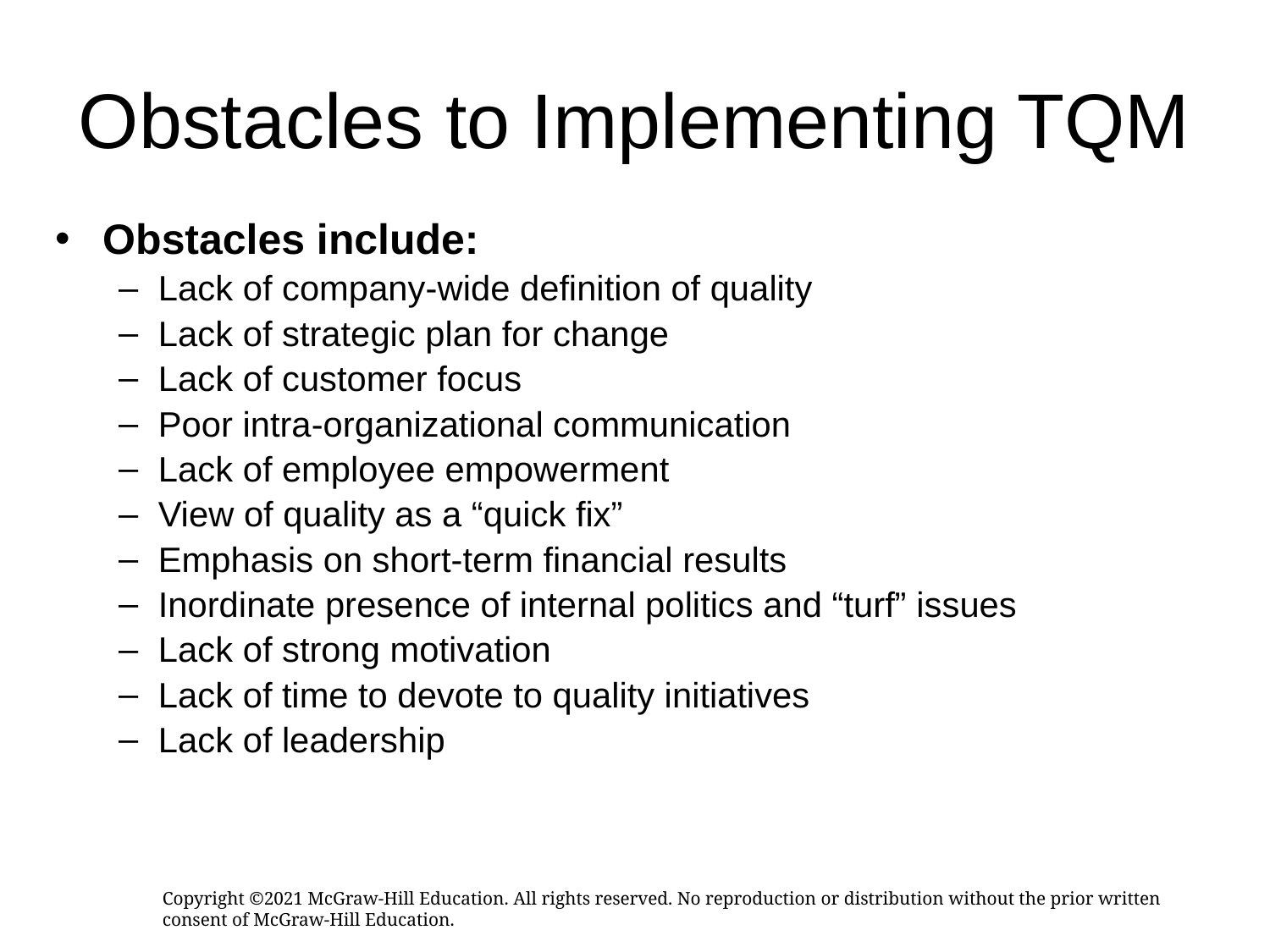

# Obstacles to Implementing TQM
Obstacles include:
Lack of company-wide definition of quality
Lack of strategic plan for change
Lack of customer focus
Poor intra-organizational communication
Lack of employee empowerment
View of quality as a “quick fix”
Emphasis on short-term financial results
Inordinate presence of internal politics and “turf” issues
Lack of strong motivation
Lack of time to devote to quality initiatives
Lack of leadership

Copyright ©2021 McGraw-Hill Education. All rights reserved. No reproduction or distribution without the prior written consent of McGraw-Hill Education.